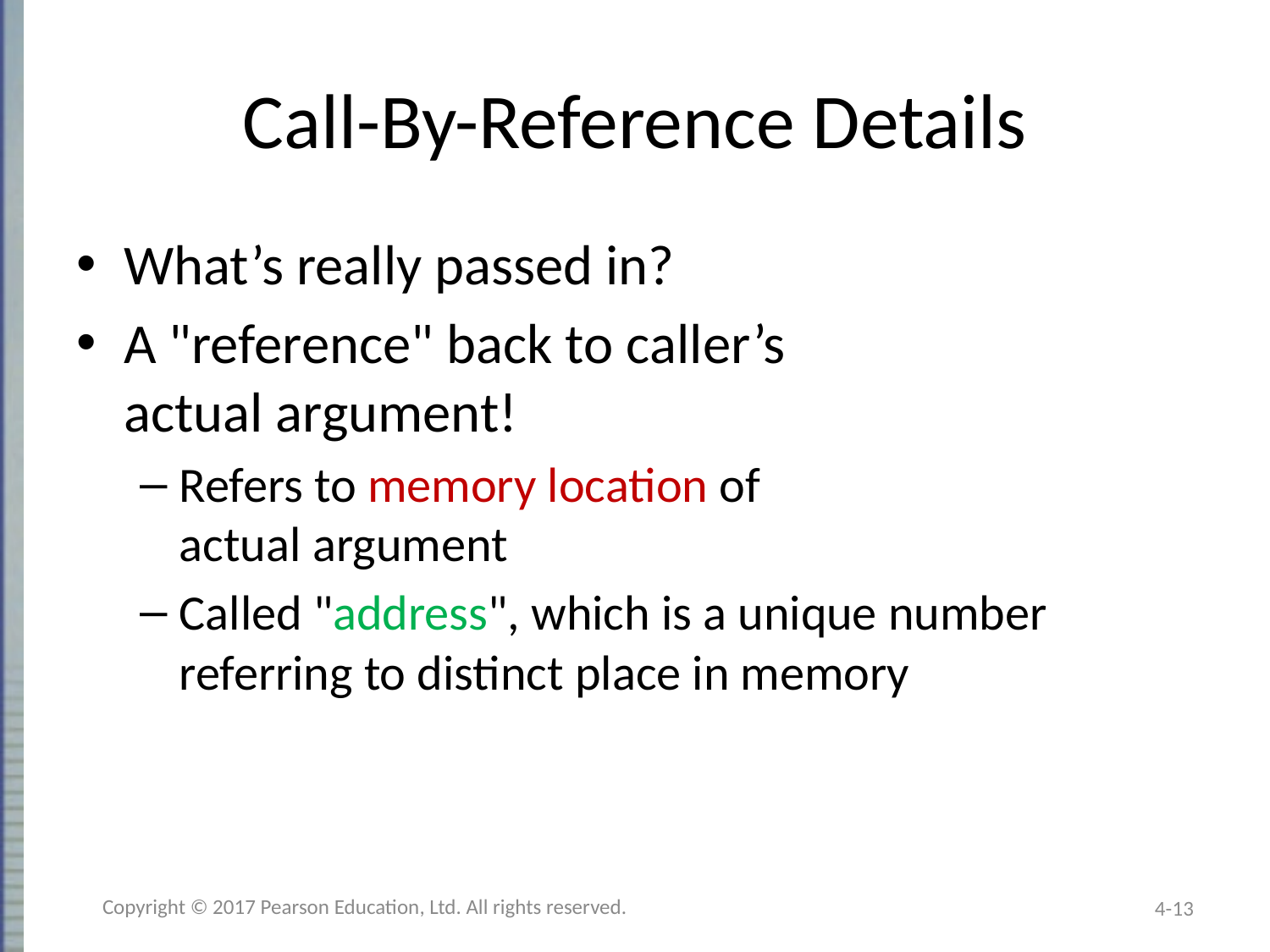

# Call-By-Reference Details
What’s really passed in?
A "reference" back to caller’s
actual argument!
Refers to memory location of
actual argument
Called "address", which is a unique number
referring to distinct place in memory
Copyright © 2017 Pearson Education, Ltd. All rights reserved.
4-13